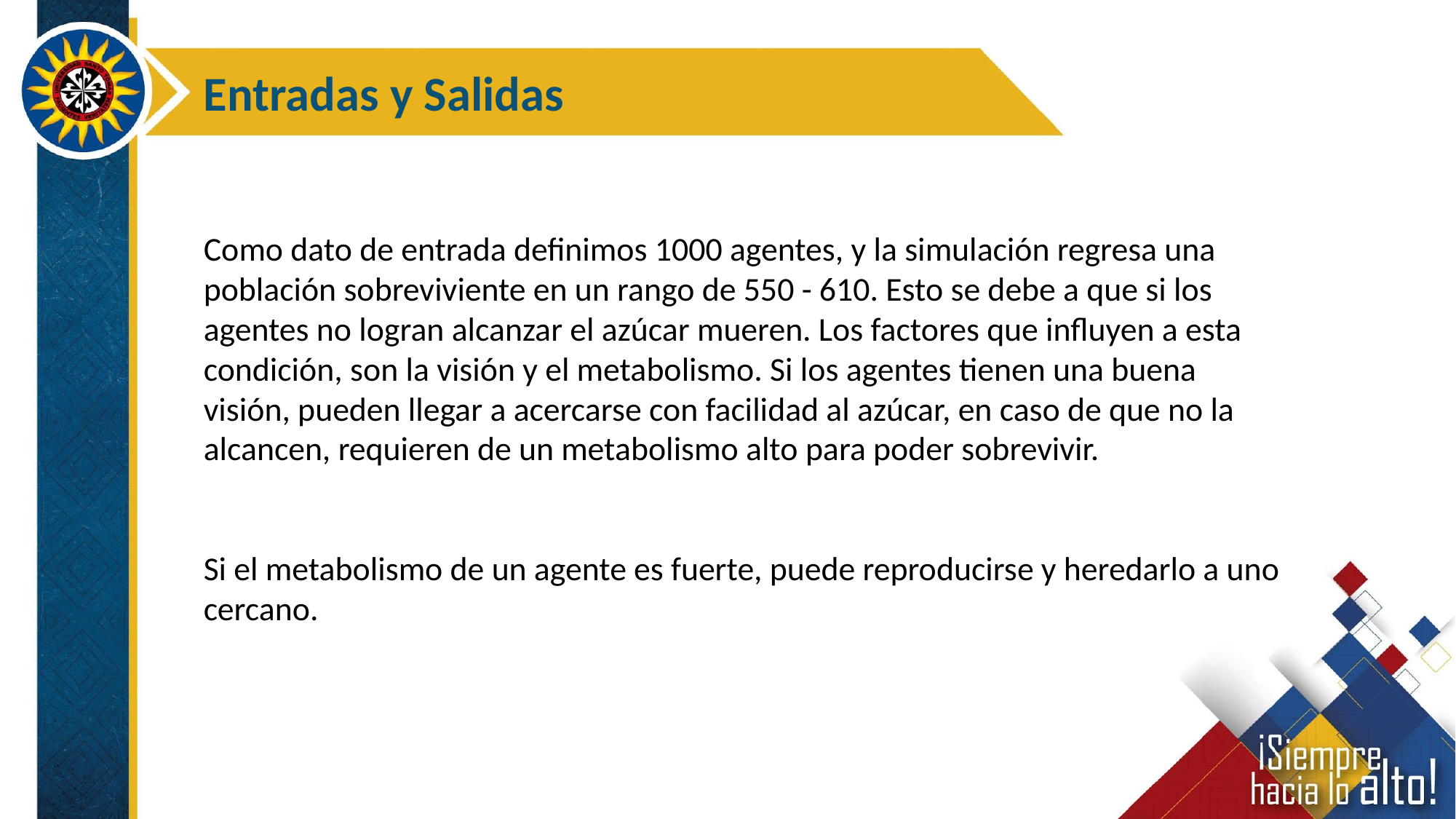

Entradas y Salidas
Como dato de entrada definimos 1000 agentes, y la simulación regresa una población sobreviviente en un rango de 550 - 610. Esto se debe a que si los agentes no logran alcanzar el azúcar mueren. Los factores que influyen a esta condición, son la visión y el metabolismo. Si los agentes tienen una buena visión, pueden llegar a acercarse con facilidad al azúcar, en caso de que no la alcancen, requieren de un metabolismo alto para poder sobrevivir.

Si el metabolismo de un agente es fuerte, puede reproducirse y heredarlo a uno cercano.